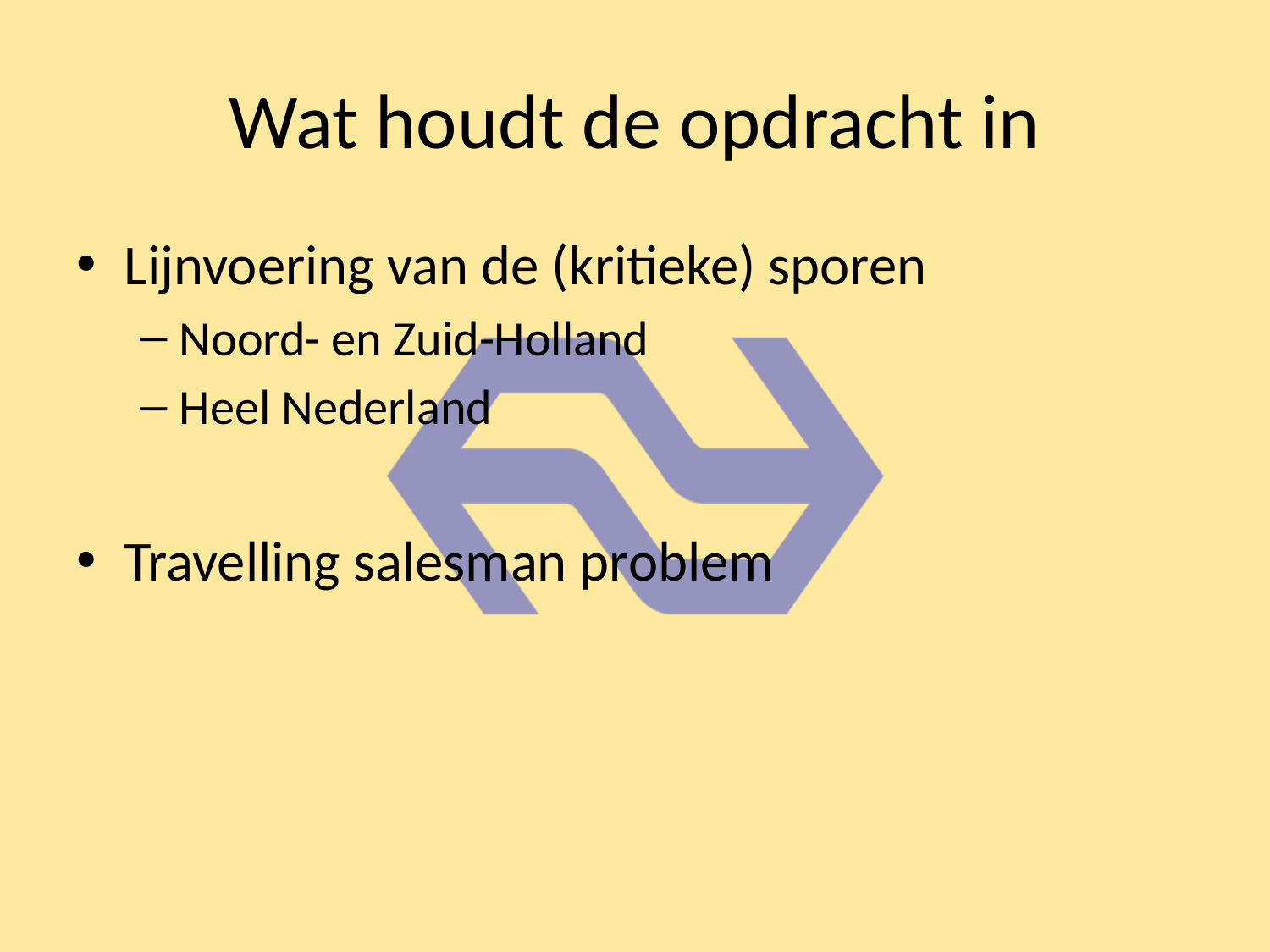

# Wat houdt de opdracht in
Lijnvoering van de (kritieke) sporen
Noord- en Zuid-Holland
Heel Nederland

Travelling salesman problem